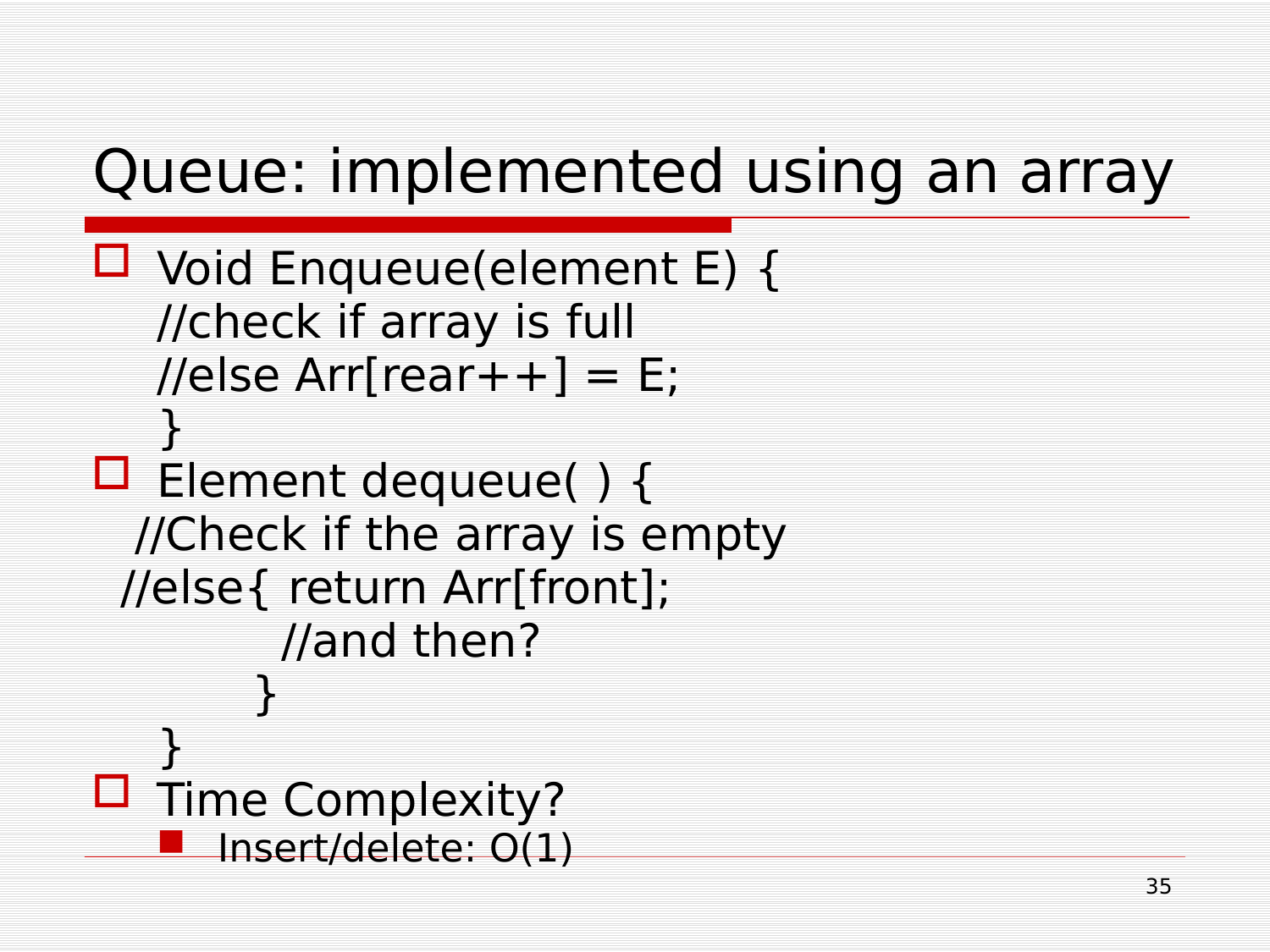

# Queue: implemented using an array
Void Enqueue(element E) {
//check if array is full
//else Arr[rear++] = E;
	}
Element dequeue( ) {
   //Check if the array is empty
  //else{ return Arr[front];
             //and then?
           }
	}
Time Complexity?
Insert/delete: O(1)
35